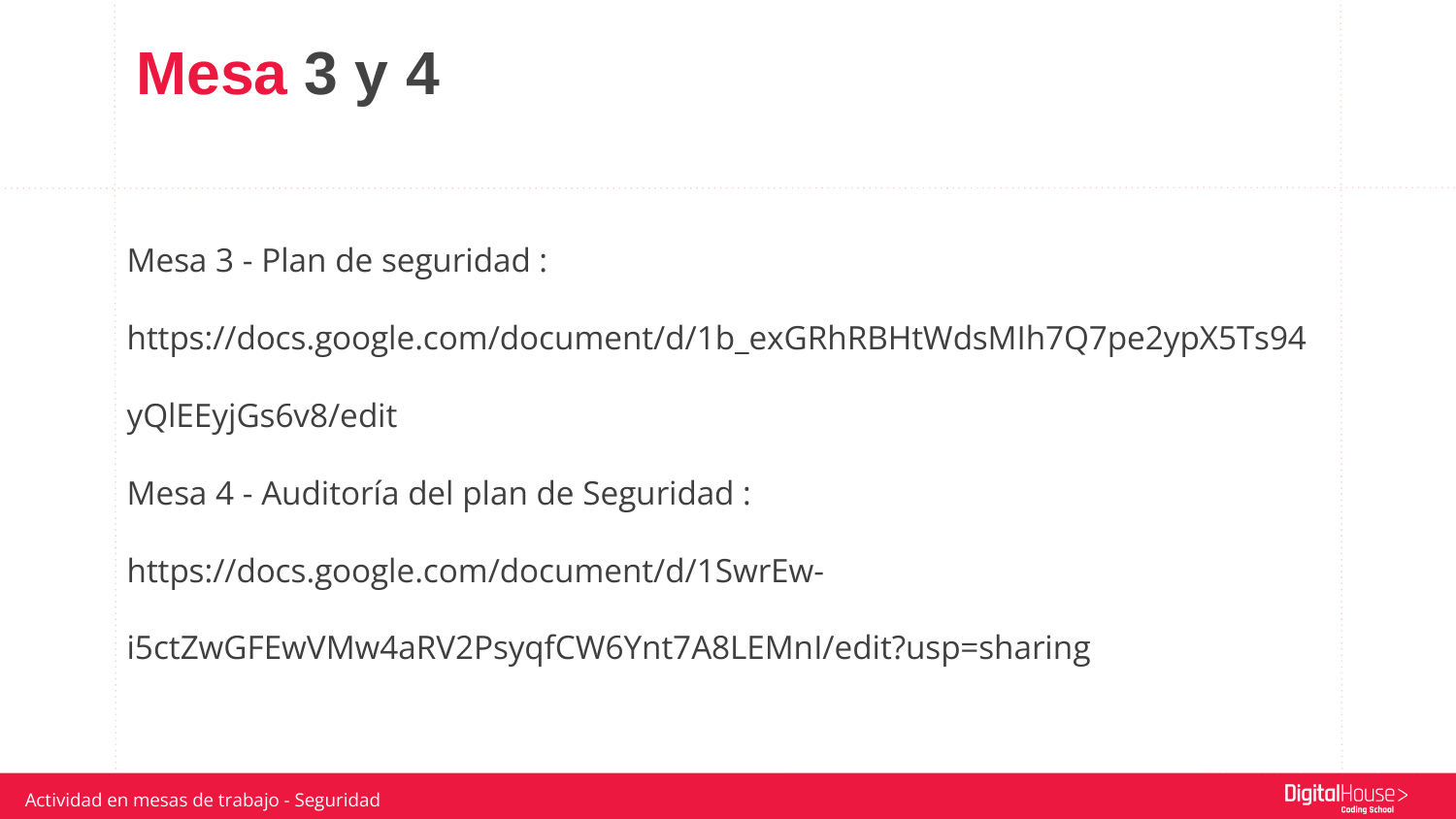

Mesa 3 y 4
Mesa 3 - Plan de seguridad : https://docs.google.com/document/d/1b_exGRhRBHtWdsMIh7Q7pe2ypX5Ts94yQlEEyjGs6v8/edit
Mesa 4 - Auditoría del plan de Seguridad :   https://docs.google.com/document/d/1SwrEw-i5ctZwGFEwVMw4aRV2PsyqfCW6Ynt7A8LEMnI/edit?usp=sharing